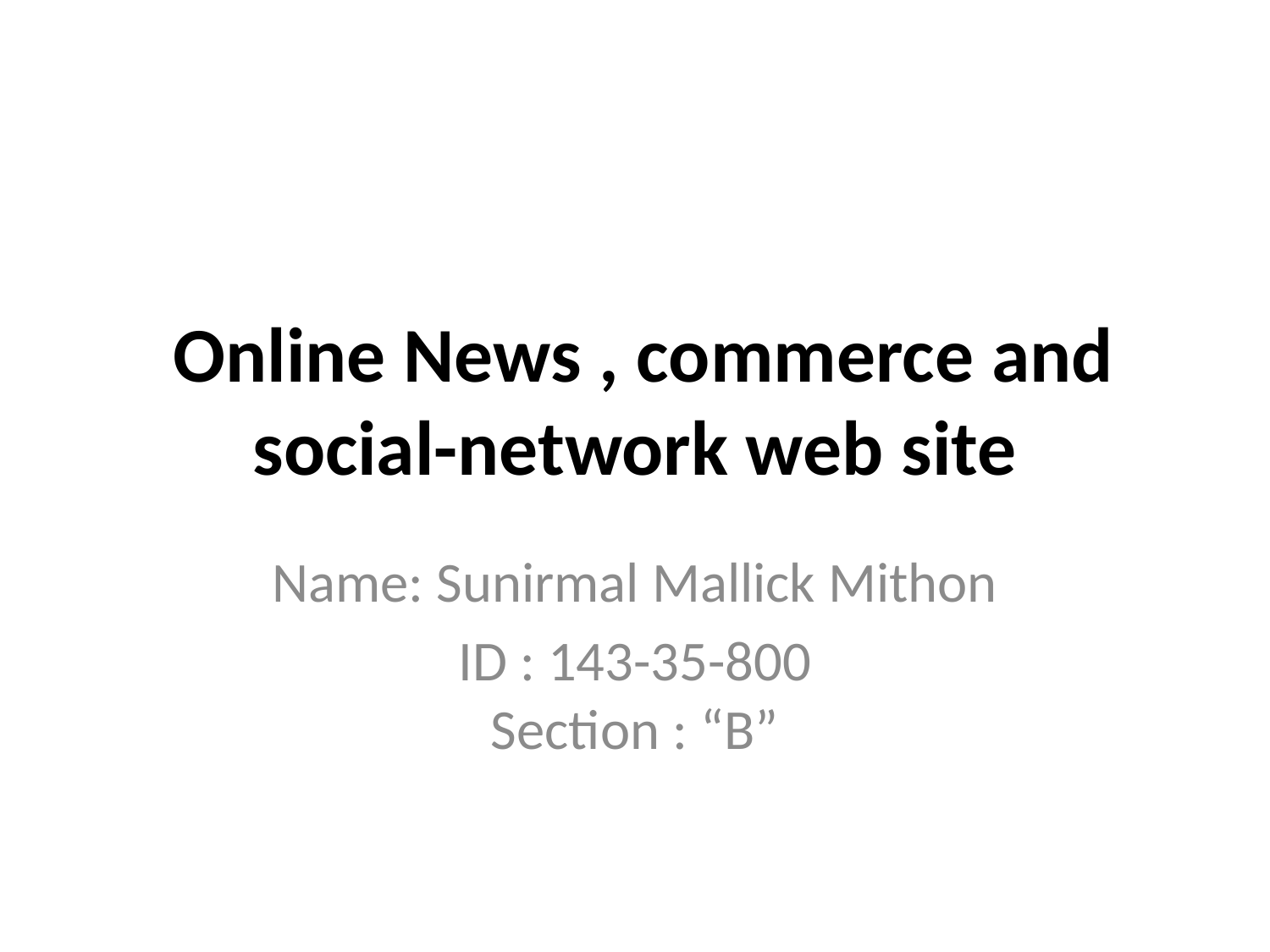

# Online News , commerce and social-network web site
Name: Sunirmal Mallick Mithon
ID : 143-35-800
Section : “B”